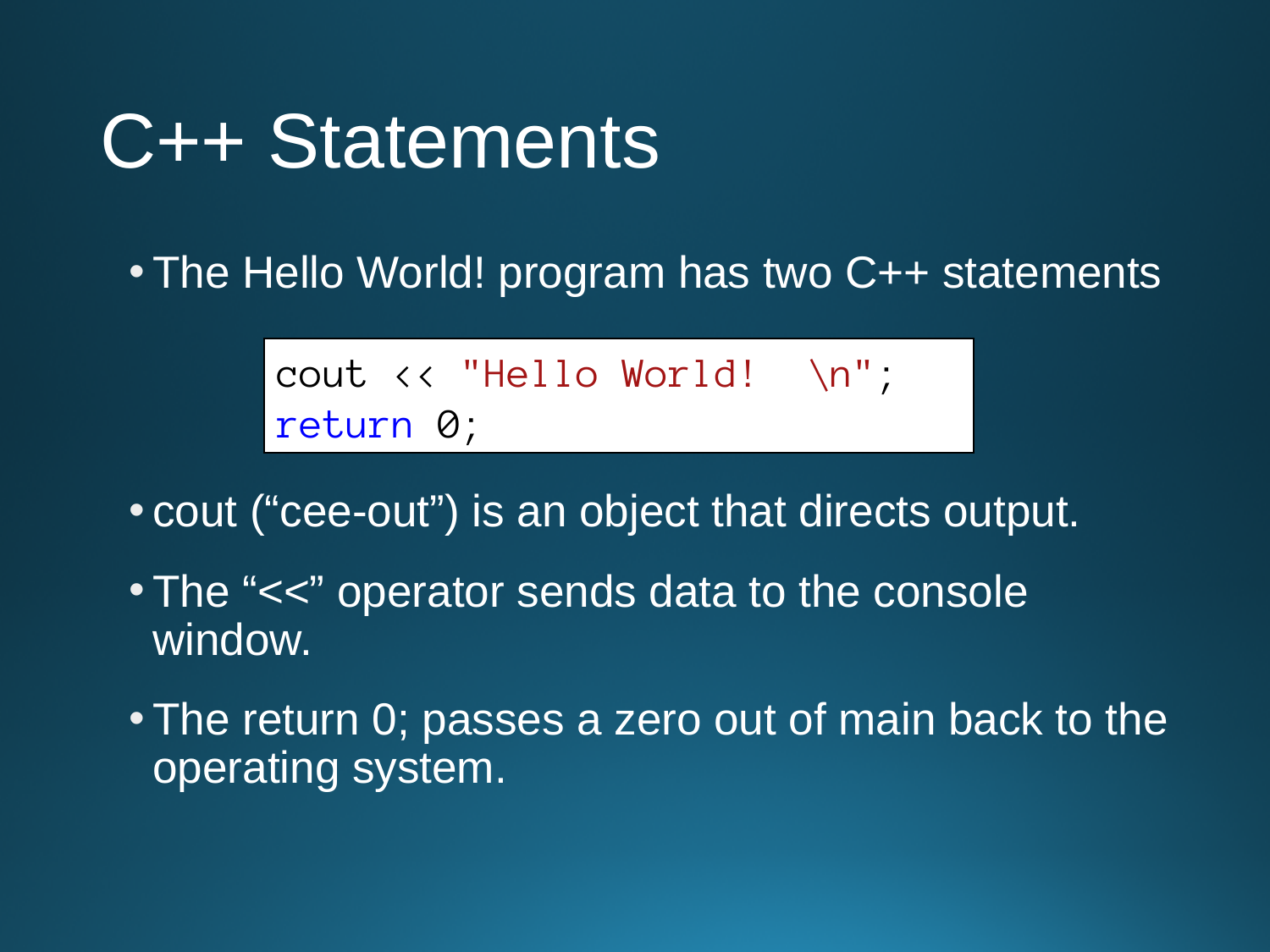

# C++ Statements
The Hello World! program has two C++ statements

cout (“cee-out”) is an object that directs output.
The “<<” operator sends data to the console window.
The return 0; passes a zero out of main back to the operating system.
cout << "Hello World!  \n";
return 0;